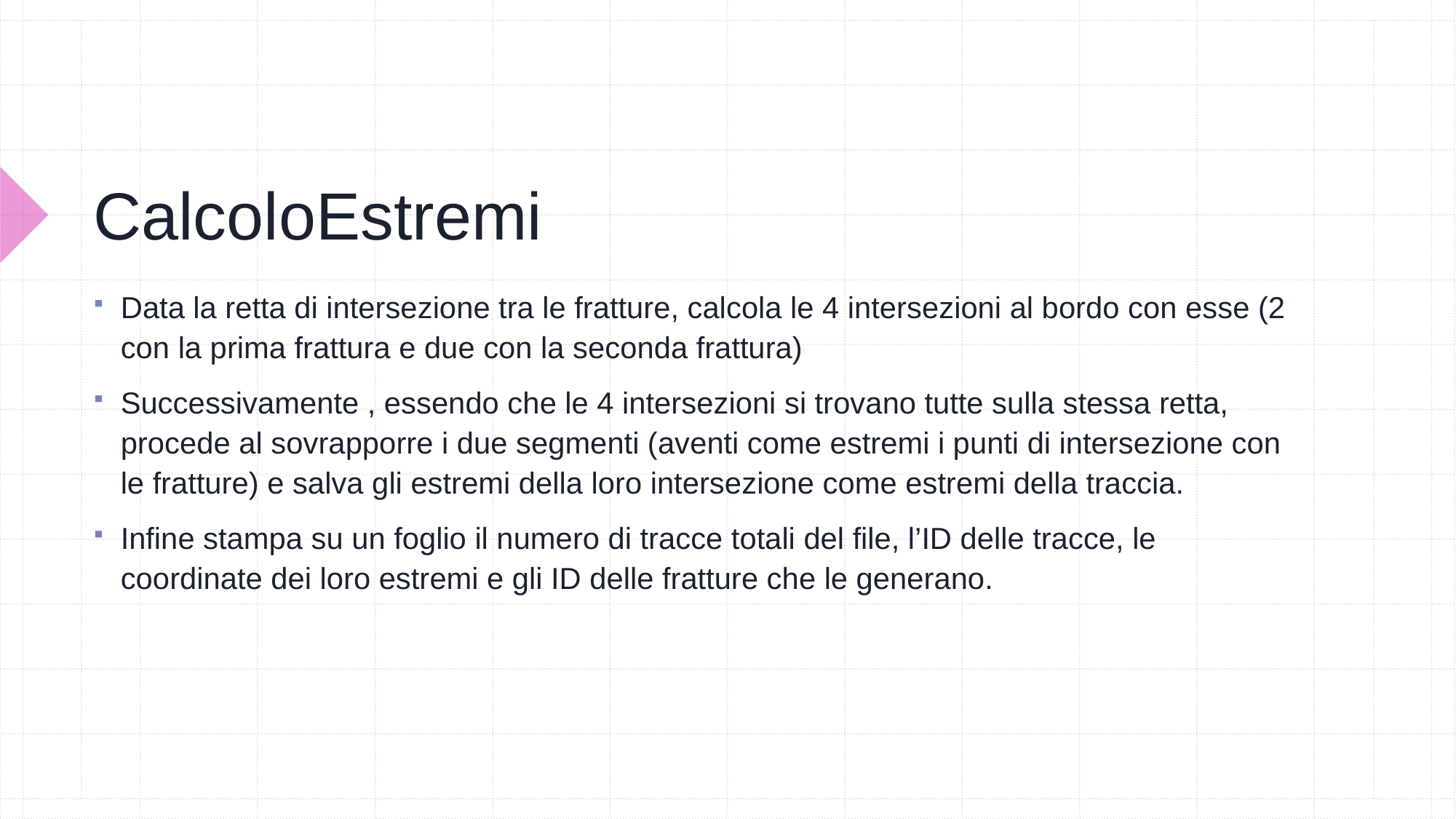

# CalcoloEstremi
Data la retta di intersezione tra le fratture, calcola le 4 intersezioni al bordo con esse (2 con la prima frattura e due con la seconda frattura)
Successivamente , essendo che le 4 intersezioni si trovano tutte sulla stessa retta, procede al sovrapporre i due segmenti (aventi come estremi i punti di intersezione con le fratture) e salva gli estremi della loro intersezione come estremi della traccia.
Infine stampa su un foglio il numero di tracce totali del file, l’ID delle tracce, le coordinate dei loro estremi e gli ID delle fratture che le generano.